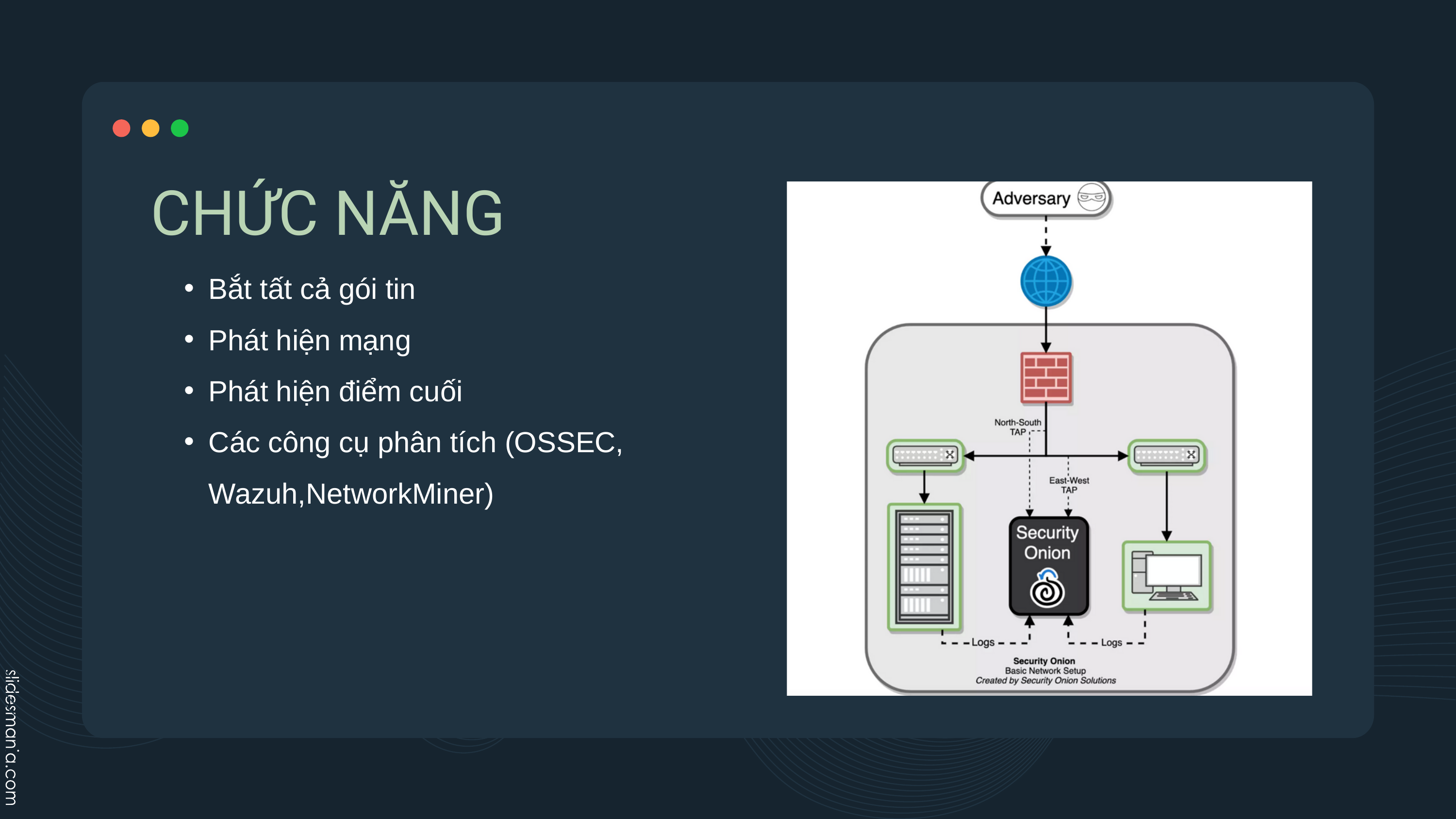

CHỨC NĂNG

Bắt tất cả gói tin
Phát hiện mạng
Phát hiện điểm cuối
Các công cụ phân tích (OSSEC, Wazuh,NetworkMiner)